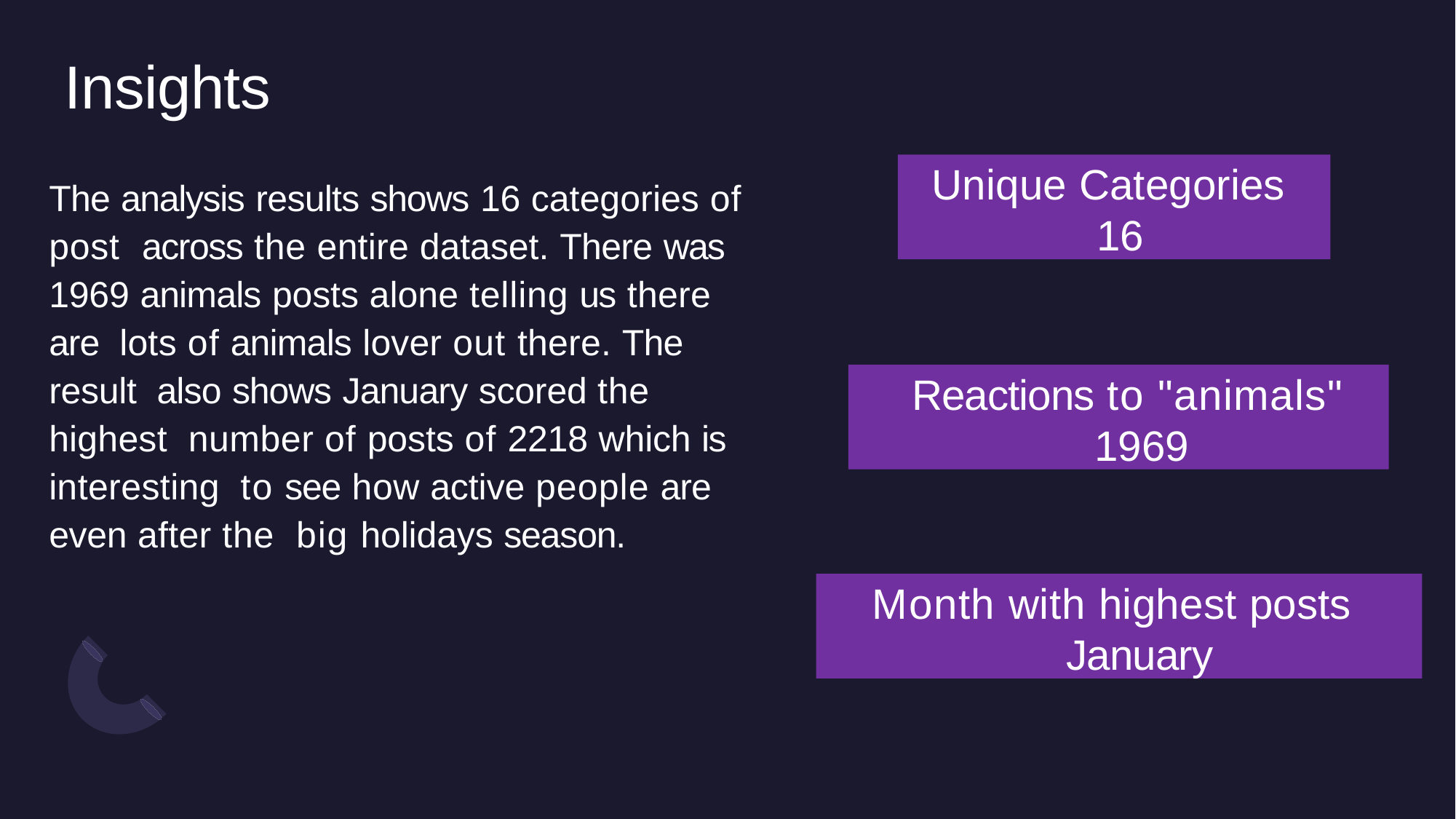

# Insights
Unique Categories  16
The analysis results shows 16 categories of  post		across the entire dataset. There was  1969 animals posts alone telling us there are  lots of animals lover out there. The result  also shows January scored the highest  number of posts of 2218 which is interesting  to see how active people are even after the  big holidays season.
Reactions to "animals"
1969
Month with highest posts
January